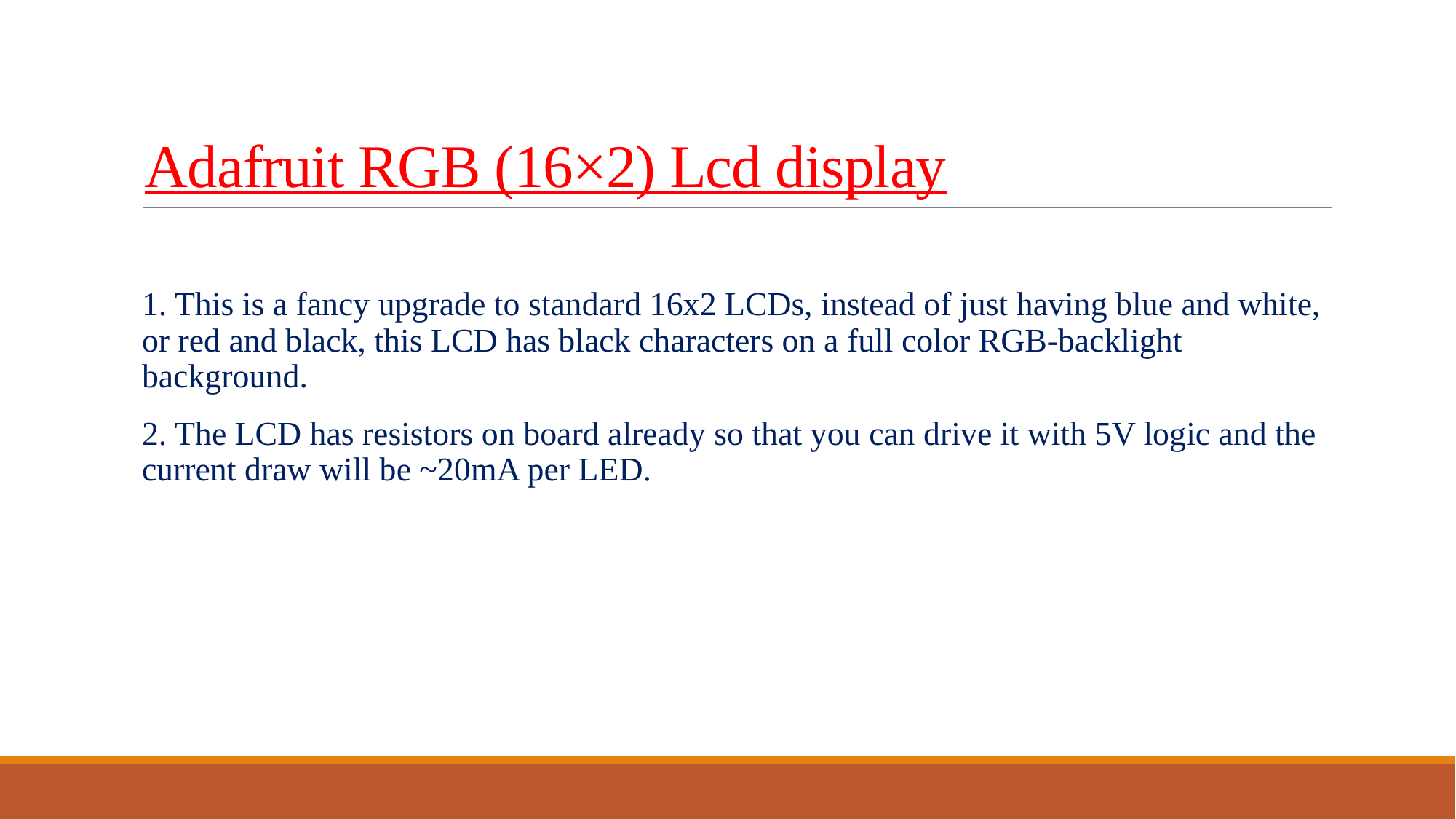

# Adafruit RGB (16×2) Lcd display

1. This is a fancy upgrade to standard 16x2 LCDs, instead of just having blue and white, or red and black, this LCD has black characters on a full color RGB-backlight background.
2. The LCD has resistors on board already so that you can drive it with 5V logic and the current draw will be ~20mA per LED.